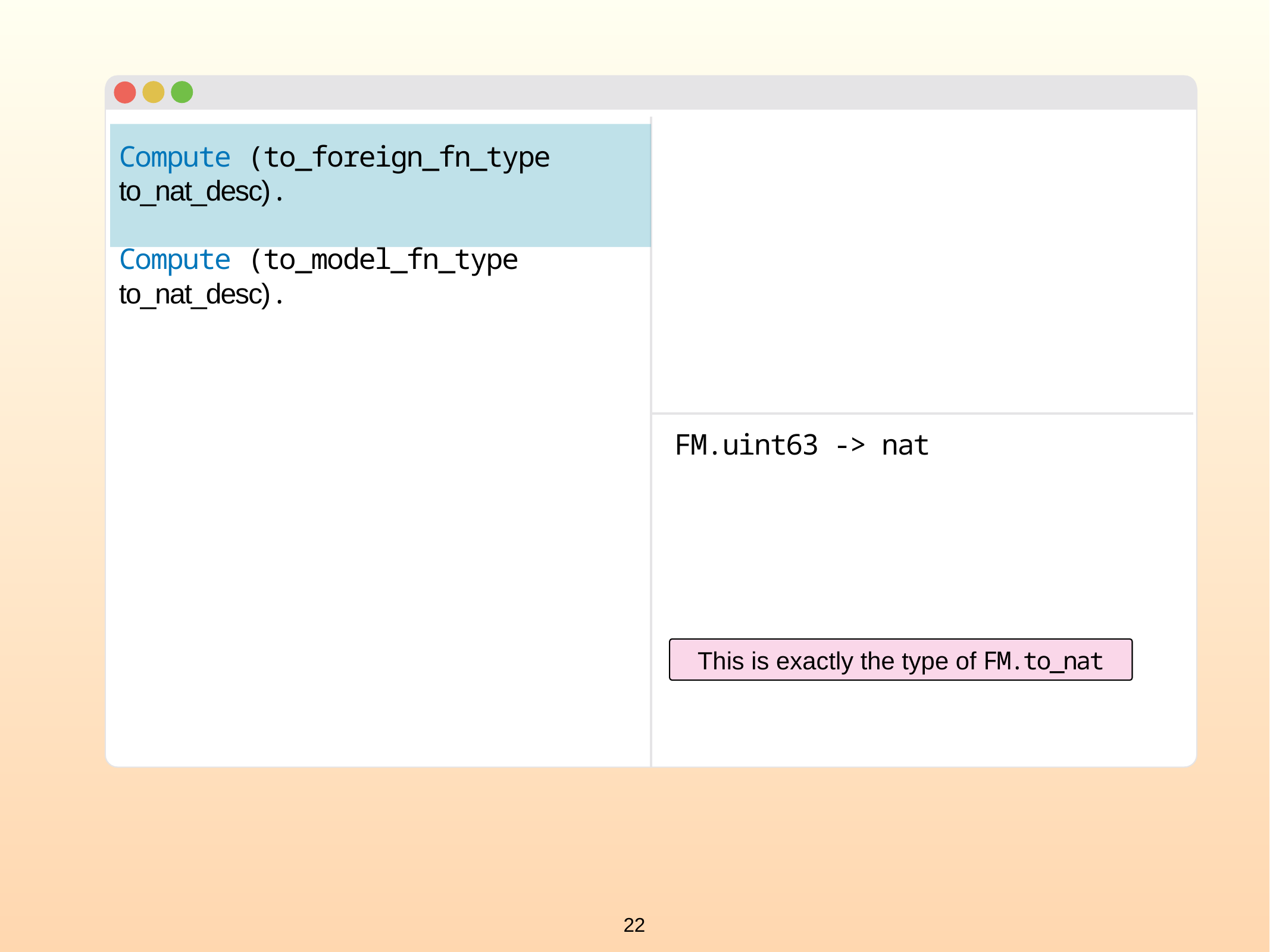

Compute (to_foreign_fn_type to_nat_desc).

Compute (to_model_fn_type to_nat_desc).
FM.uint63 -> nat
This is exactly the type of FM.to_nat
22